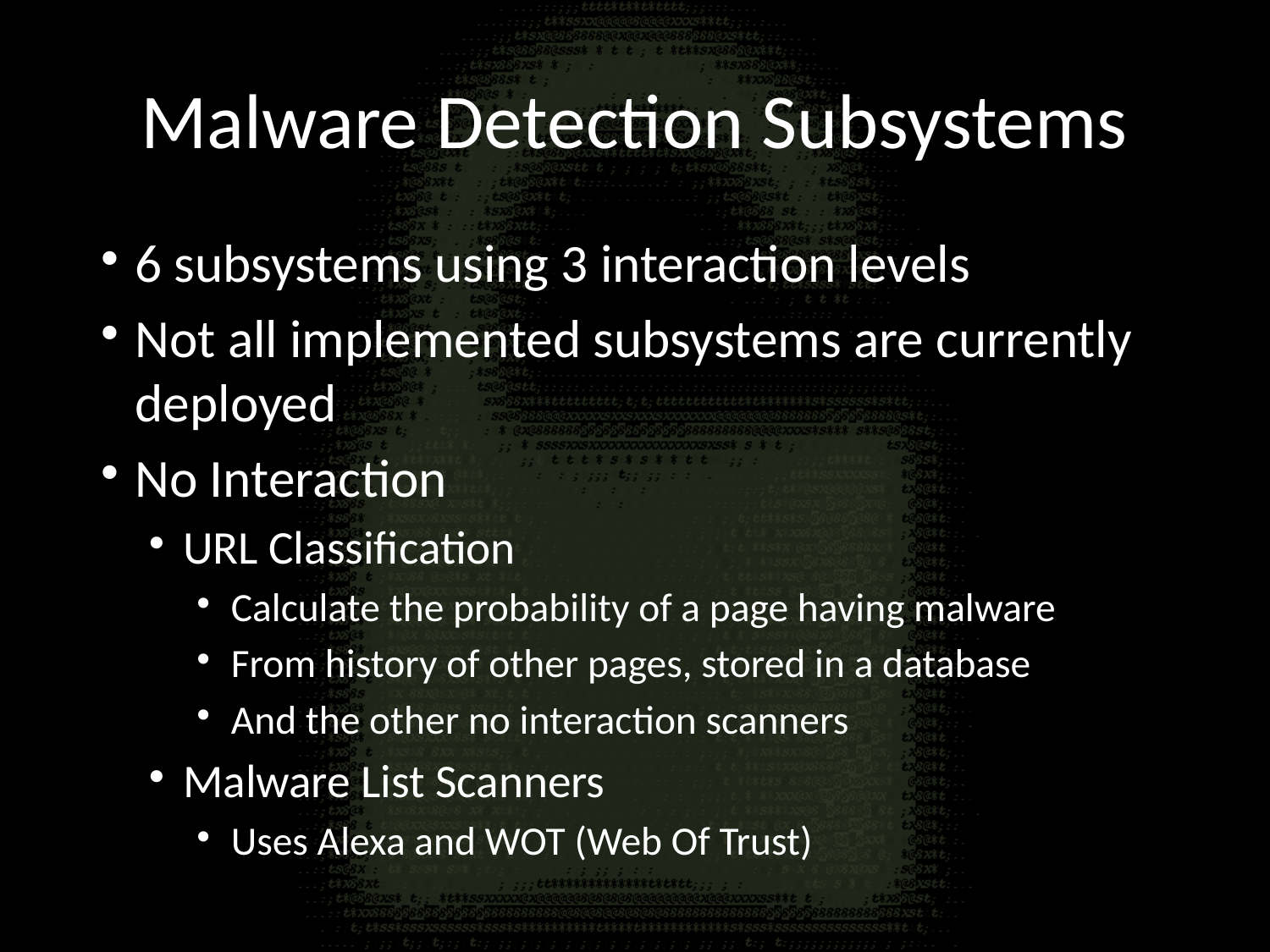

# Malware Detection Subsystems
6 subsystems using 3 interaction levels
Not all implemented subsystems are currently deployed
No Interaction
URL Classification
Calculate the probability of a page having malware
From history of other pages, stored in a database
And the other no interaction scanners
Malware List Scanners
Uses Alexa and WOT (Web Of Trust)